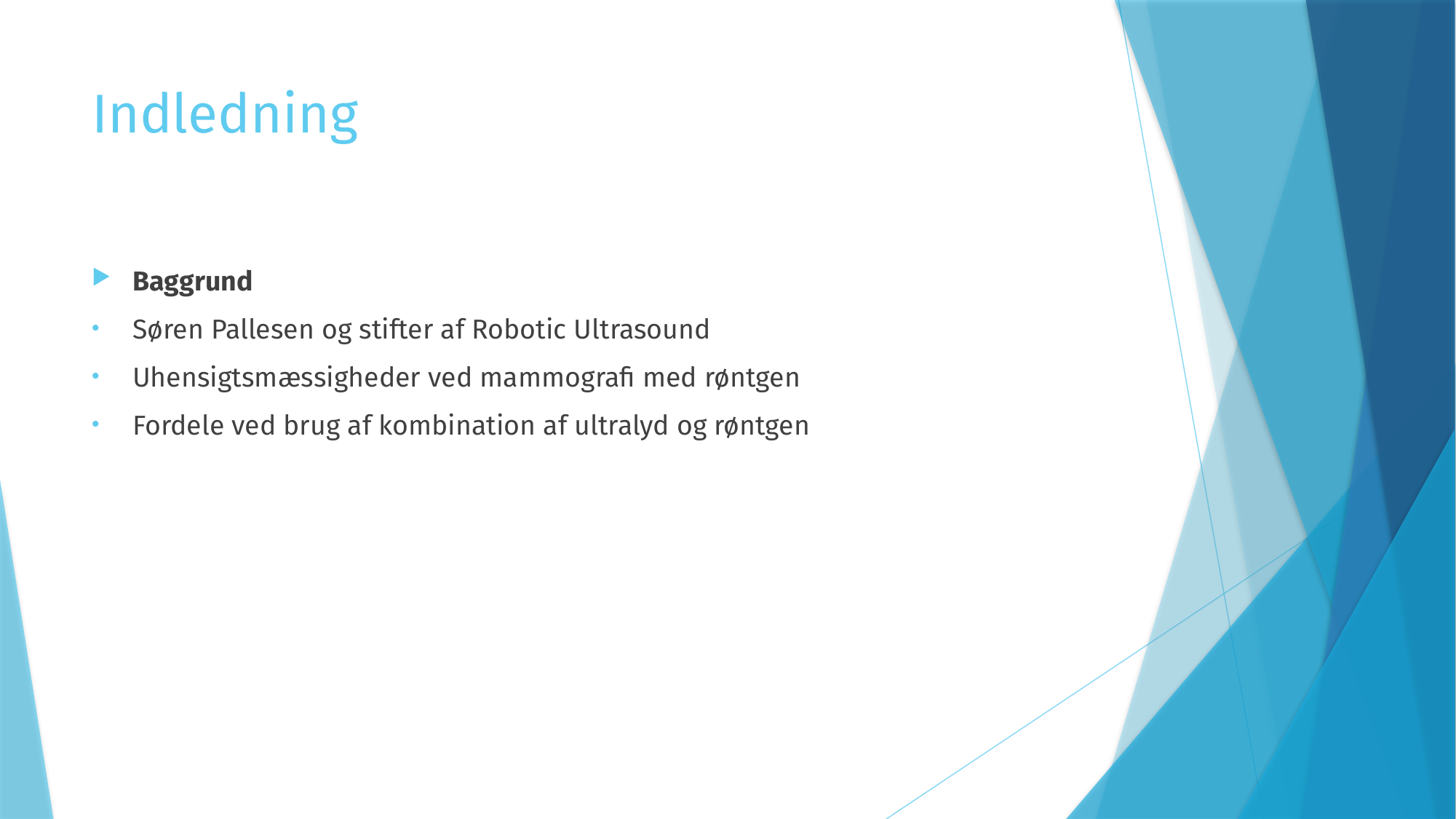

# Indledning
Baggrund
Søren Pallesen og stifter af Robotic Ultrasound
Uhensigtsmæssigheder ved mammografi med røntgen
Fordele ved brug af kombination af ultralyd og røntgen